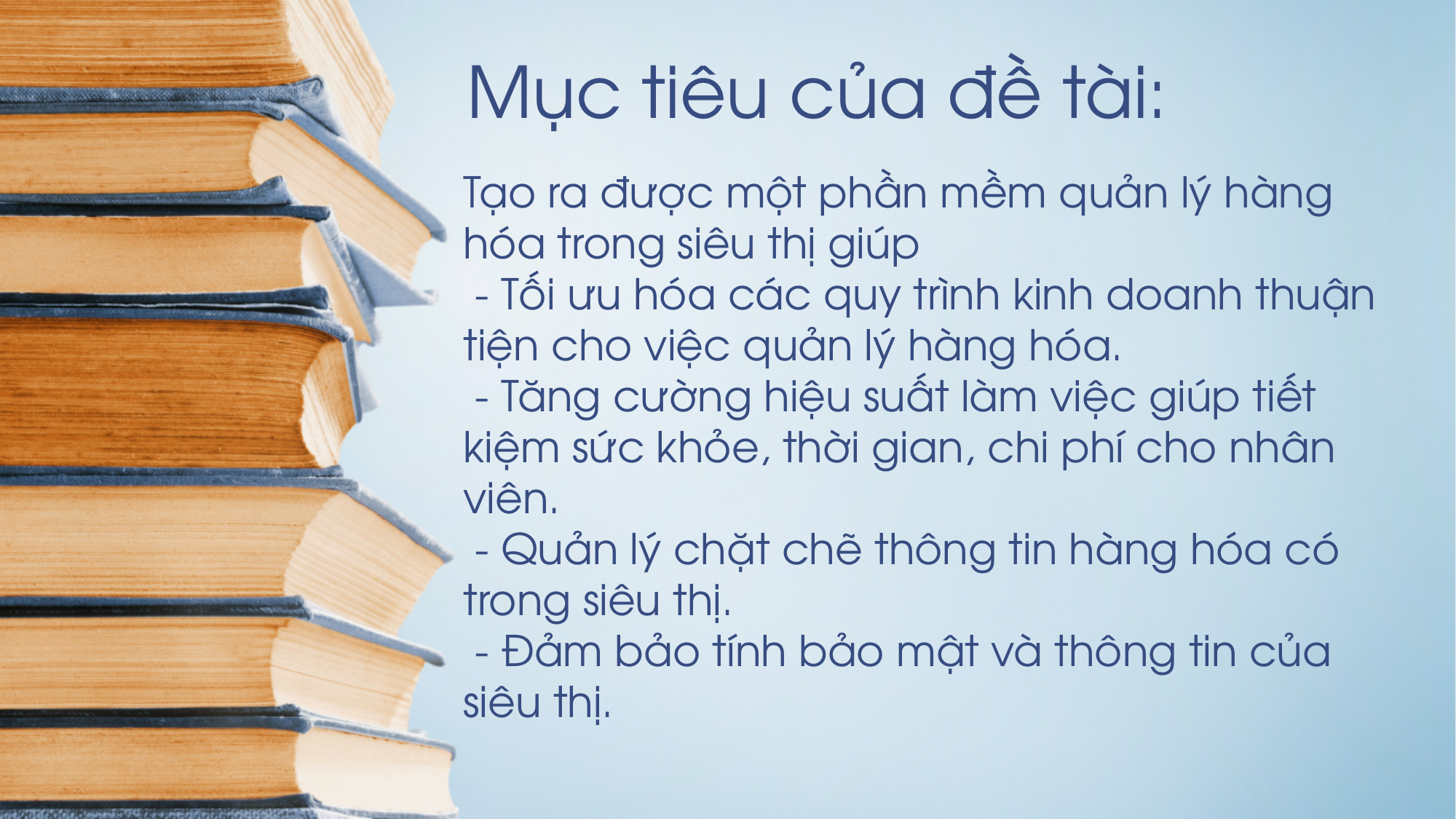

# Mục tiêu của đề tài:
Tạo ra được một phần mềm quản lý hàng hóa trong siêu thị giúp
 - Tối ưu hóa các quy trình kinh doanh thuận tiện cho việc quản lý hàng hóa.
 - Tăng cường hiệu suất làm việc giúp tiết kiệm sức khỏe, thời gian, chi phí cho nhân viên.
 - Quản lý chặt chẽ thông tin hàng hóa có trong siêu thị.
 - Đảm bảo tính bảo mật và thông tin của siêu thị.